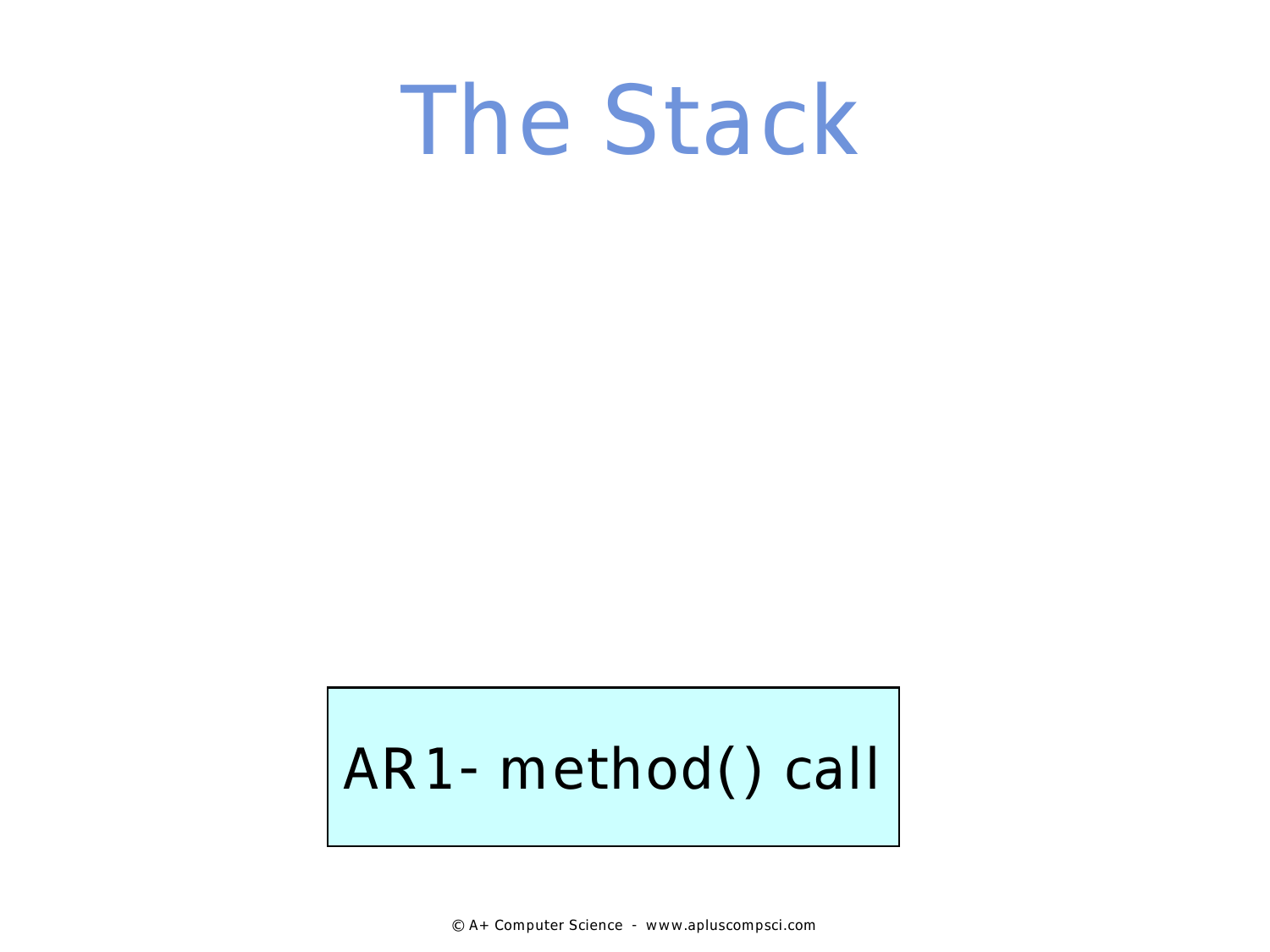

The Stack
AR1- method() call

© A+ Computer Science  -  www.apluscompsci.com